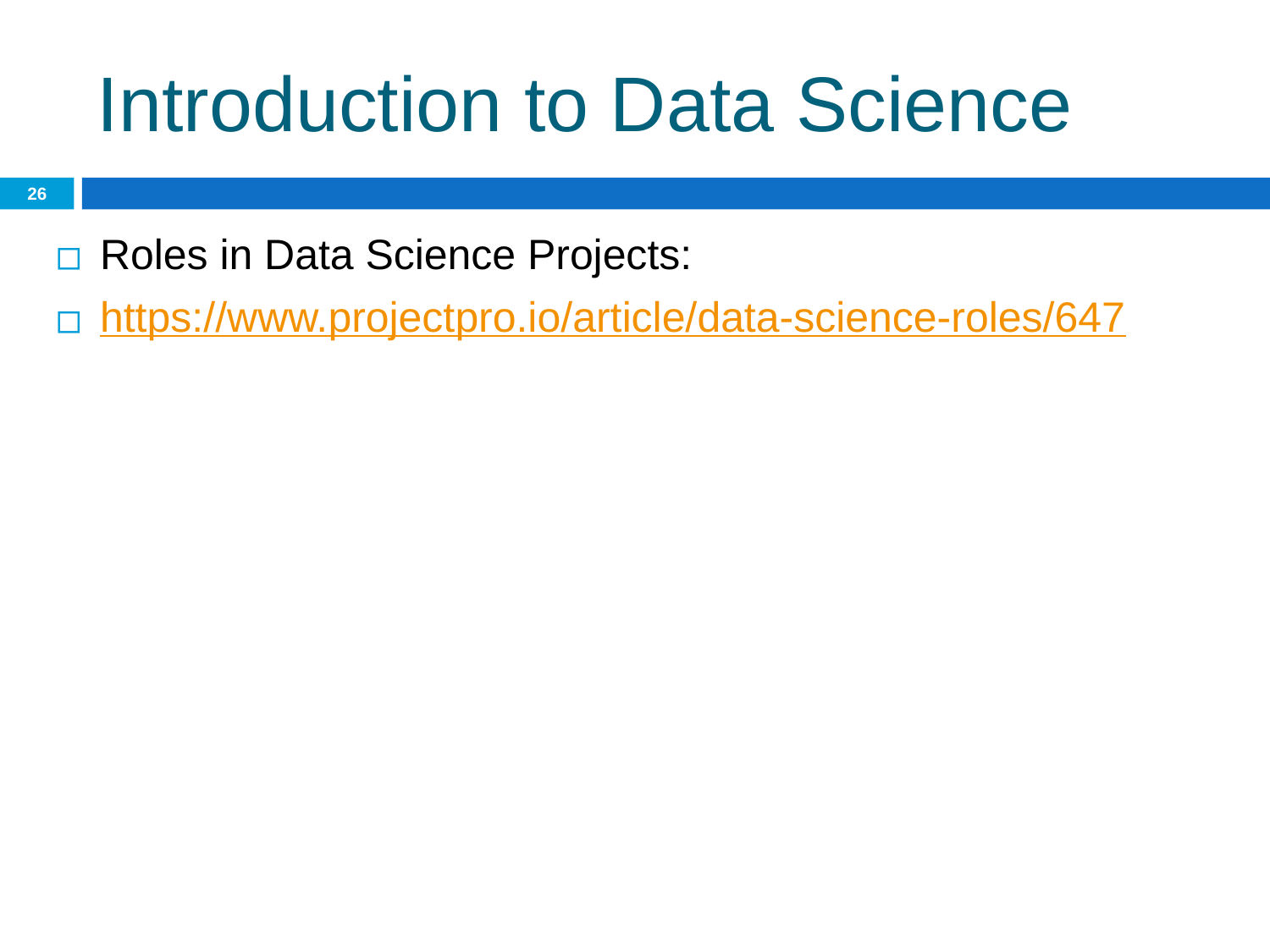

# Introduction to Data Science
26
Roles in Data Science Projects:
https://www.projectpro.io/article/data-science-roles/647